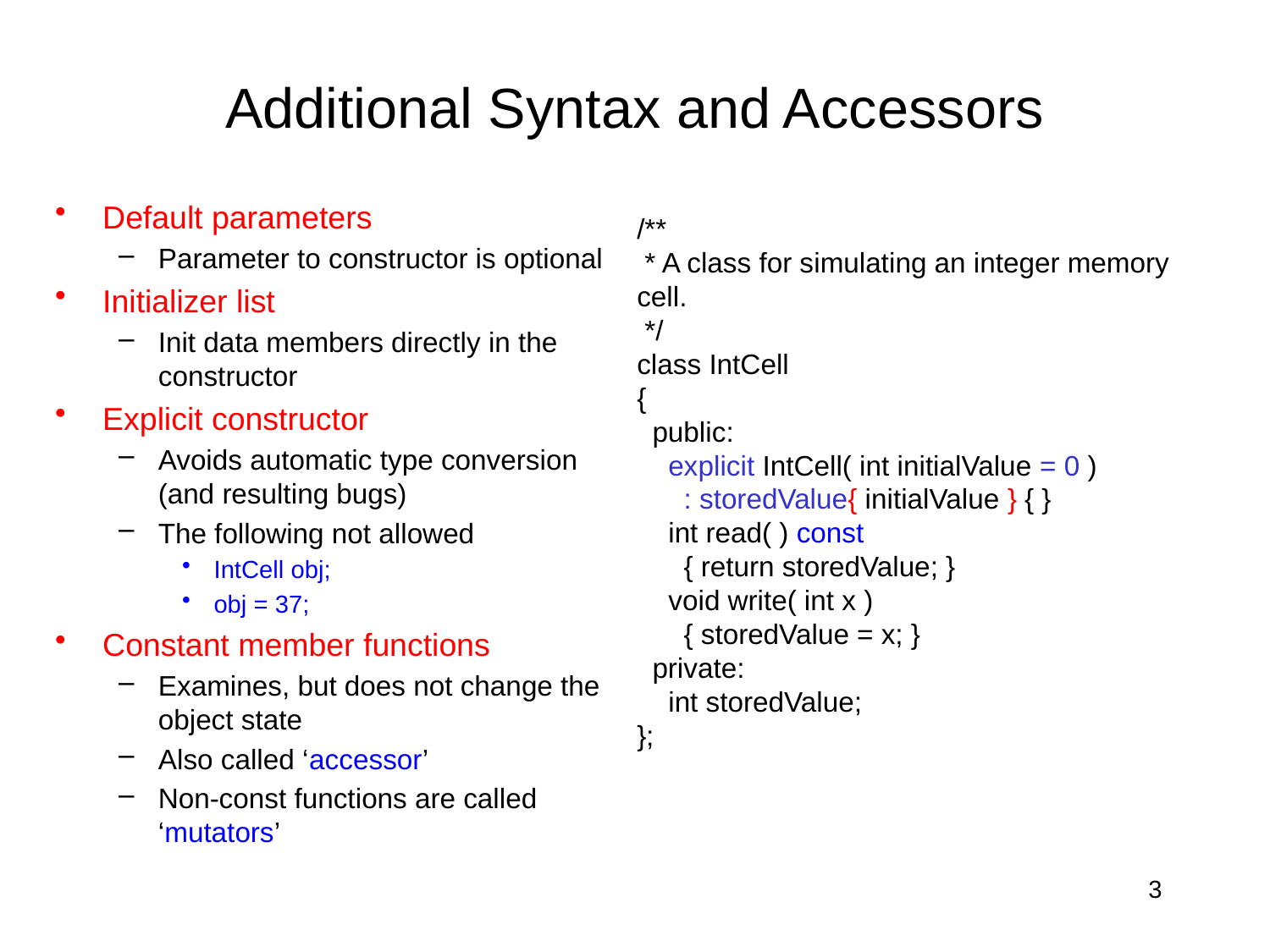

# Additional Syntax and Accessors
Default parameters
Parameter to constructor is optional
Initializer list
Init data members directly in the constructor
Explicit constructor
Avoids automatic type conversion (and resulting bugs)
The following not allowed
IntCell obj;
obj = 37;
Constant member functions
Examines, but does not change the object state
Also called ‘accessor’
Non-const functions are called ‘mutators’
/**
 * A class for simulating an integer memory cell.
 */
class IntCell
{
  public:
    explicit IntCell( int initialValue = 0 )
      : storedValue{ initialValue } { }
    int read( ) const
      { return storedValue; }
    void write( int x )
      { storedValue = x; }
  private:
    int storedValue;
};
3